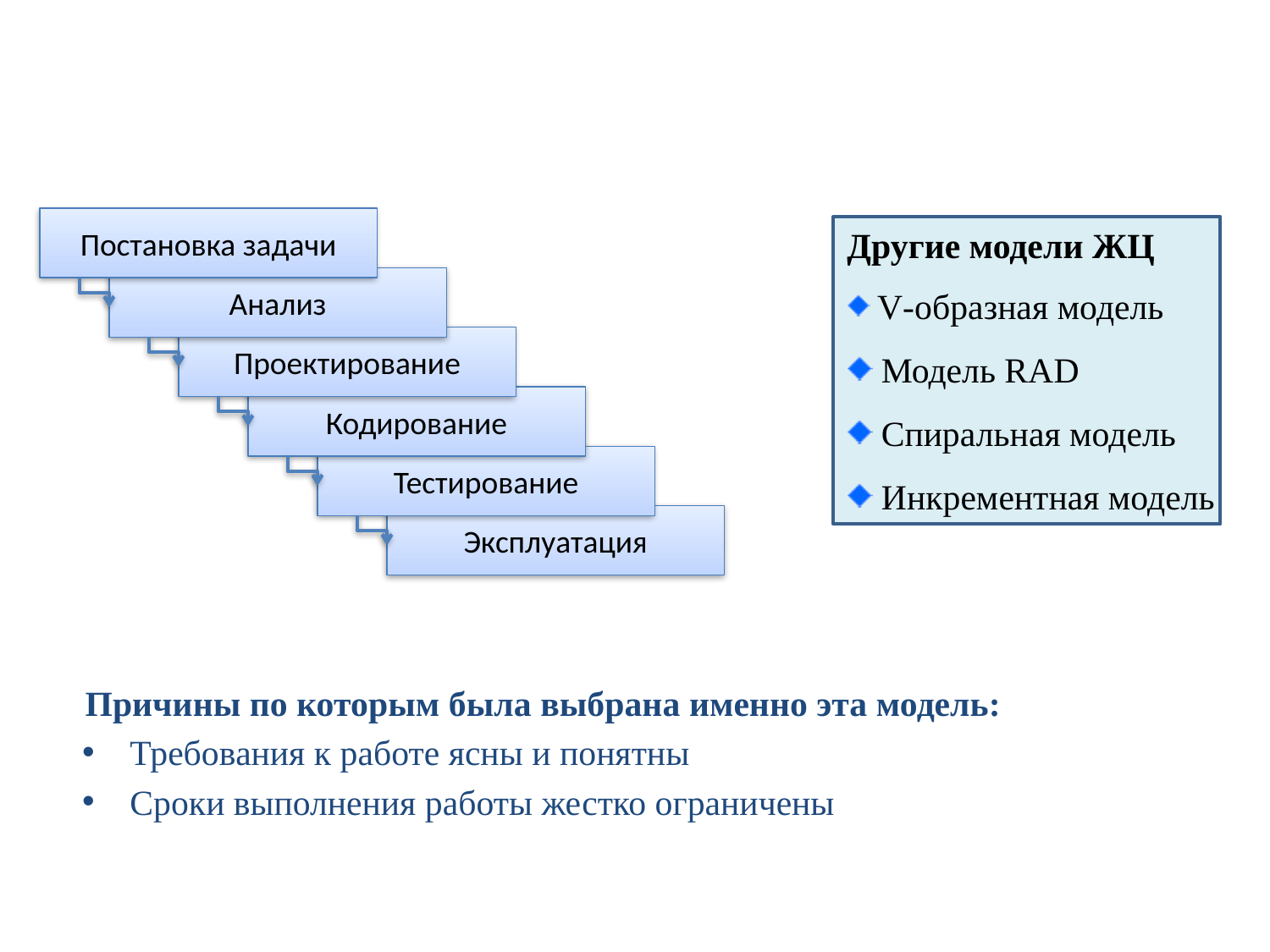

Постановка задачи

Другие модели ЖЦ
 V-образная модель
 Модель RAD
 Спиральная модель
 Инкрементная модель
Анализ
Проектирование
Кодирование
Тестирование
Эксплуатация
Причины по которым была выбрана именно эта модель:
Требования к работе ясны и понятны
Сроки выполнения работы жестко ограничены